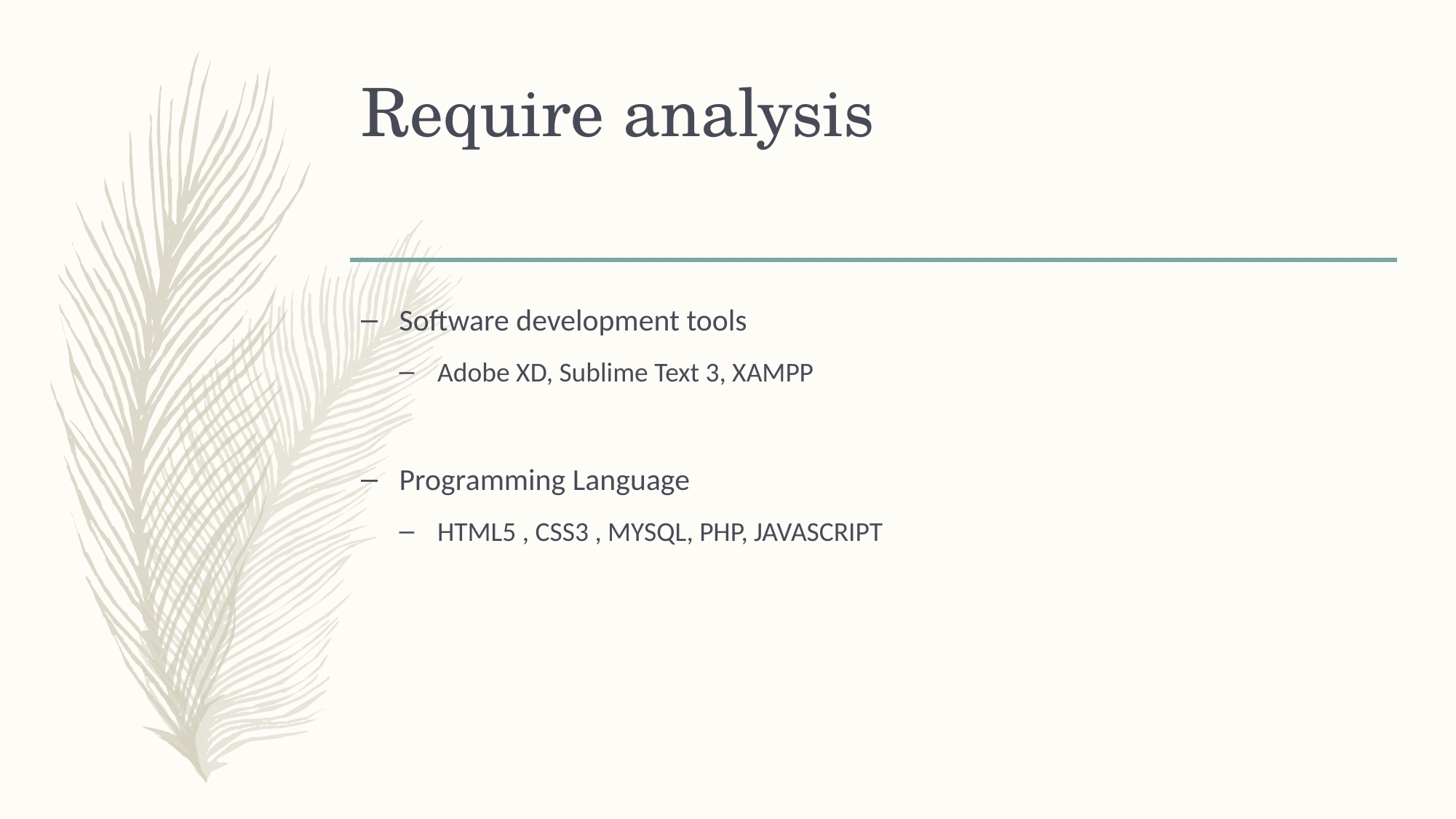

# Require analysis
Software development tools
Adobe XD, Sublime Text 3, XAMPP

Programming Language
HTML5 , CSS3 , MYSQL, PHP, JAVASCRIPT